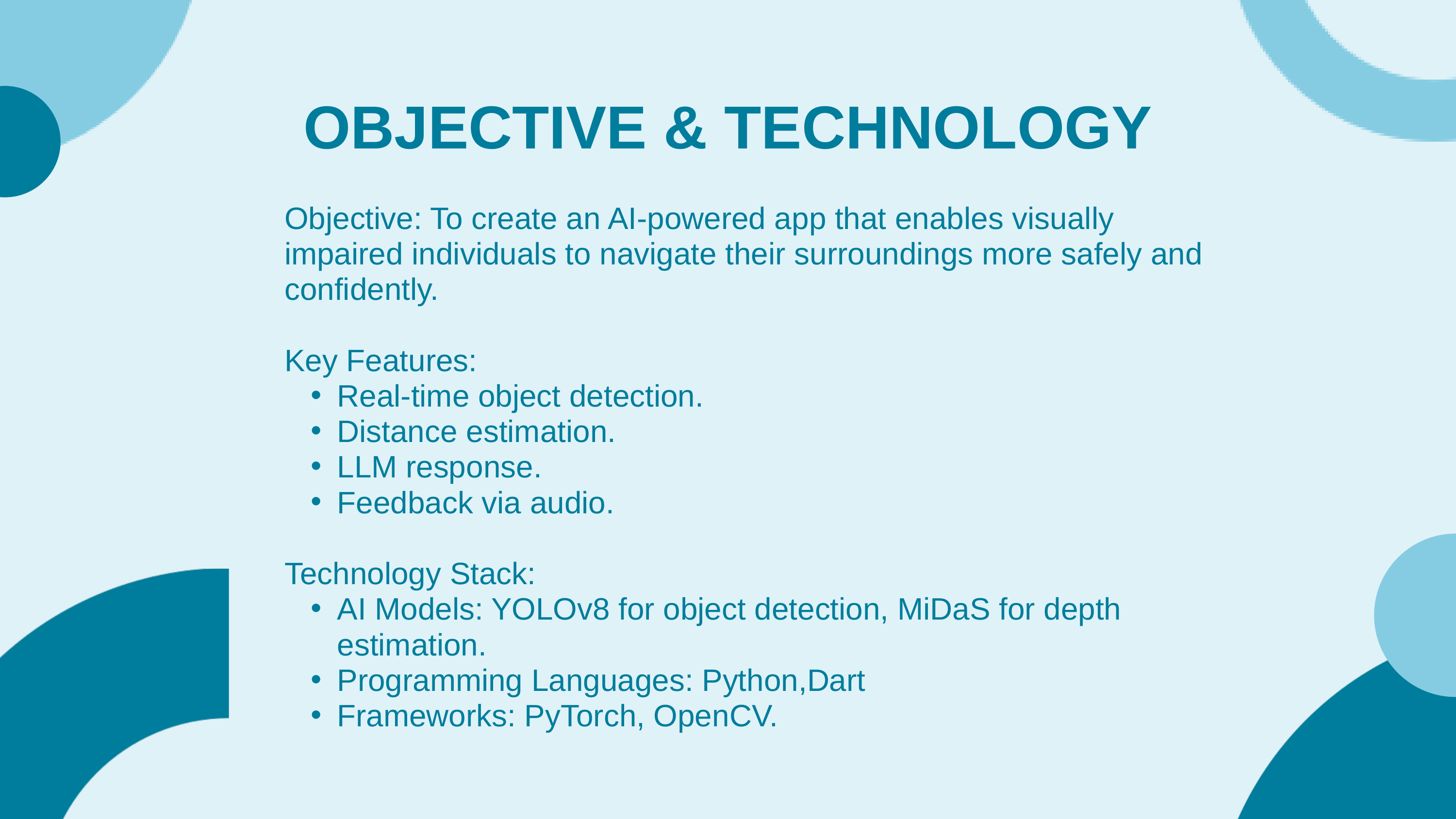

OBJECTIVE & TECHNOLOGY
Objective: To create an AI-powered app that enables visually impaired individuals to navigate their surroundings more safely and confidently.

Key Features:
Real-time object detection.
Distance estimation.
LLM response.
Feedback via audio.

Technology Stack:
AI Models: YOLOv8 for object detection, MiDaS for depth estimation.
Programming Languages: Python,Dart
Frameworks: PyTorch, OpenCV.